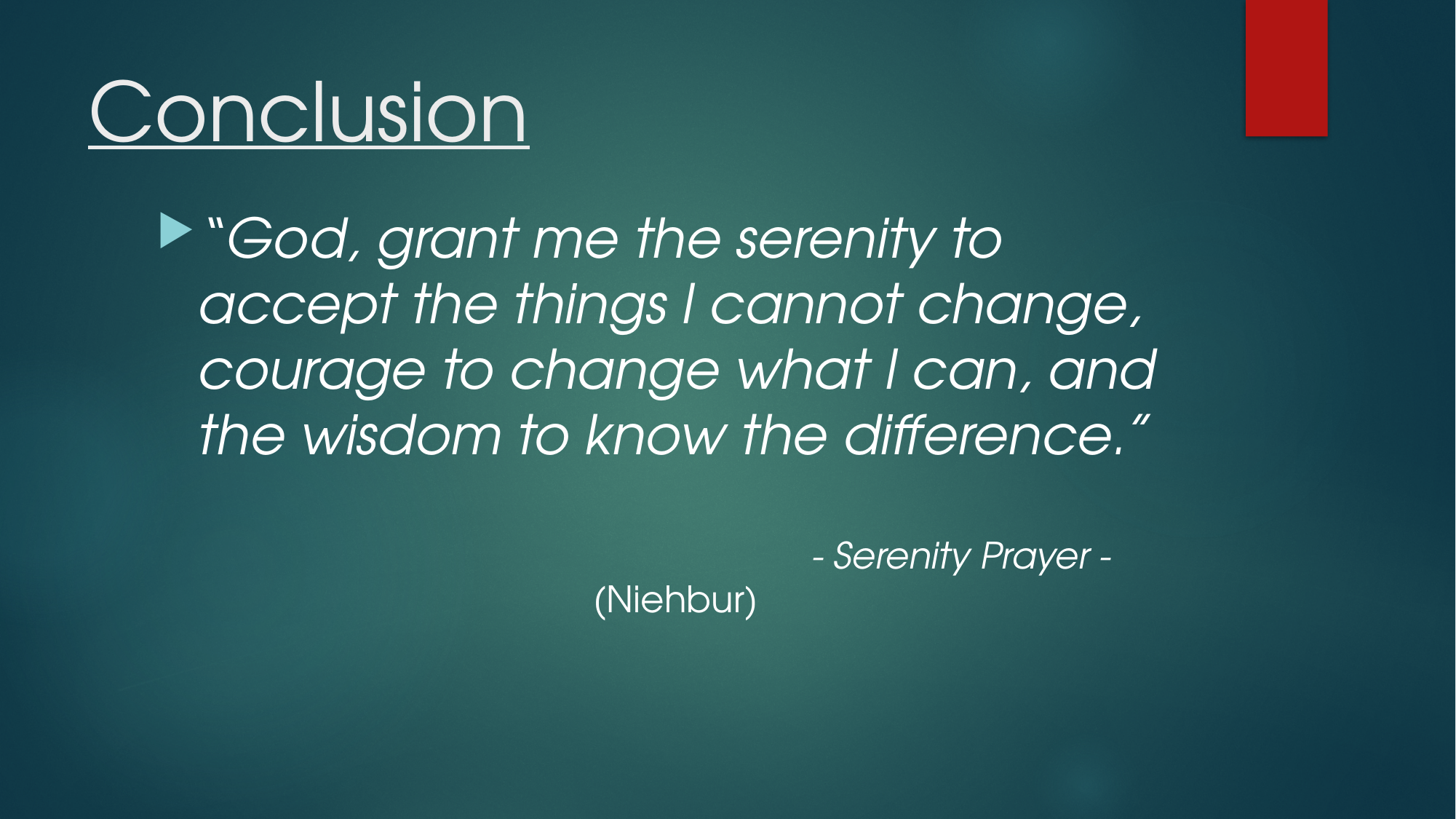

# Conclusion
“God, grant me the serenity to accept the things I cannot change, courage to change what I can, and the wisdom to know the difference.”

		- Serenity Prayer - (Niehbur)